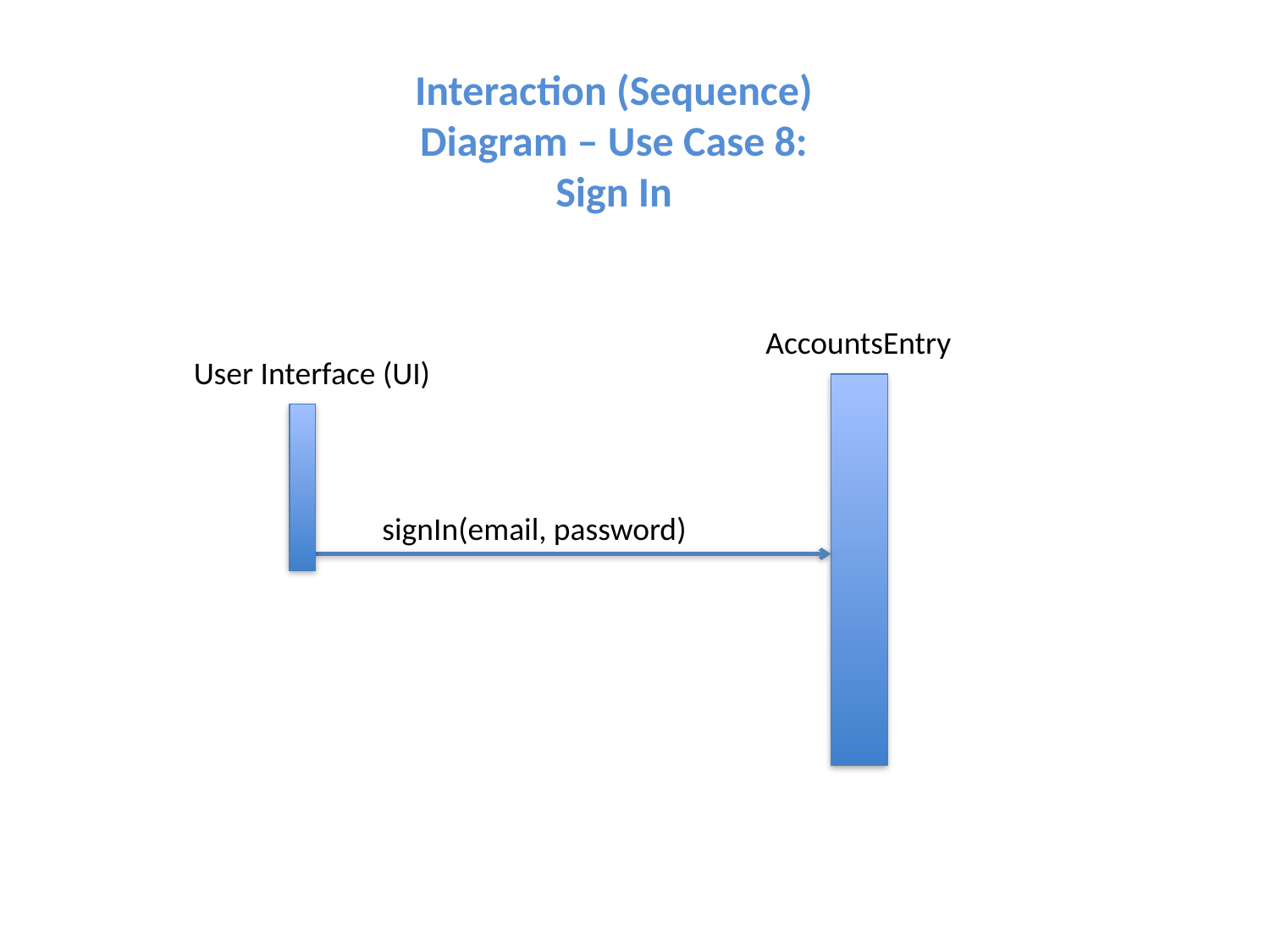

Interaction (Sequence) Diagram – Use Case 8: Sign In
AccountsEntry
User Interface (UI)

signIn(email, password)